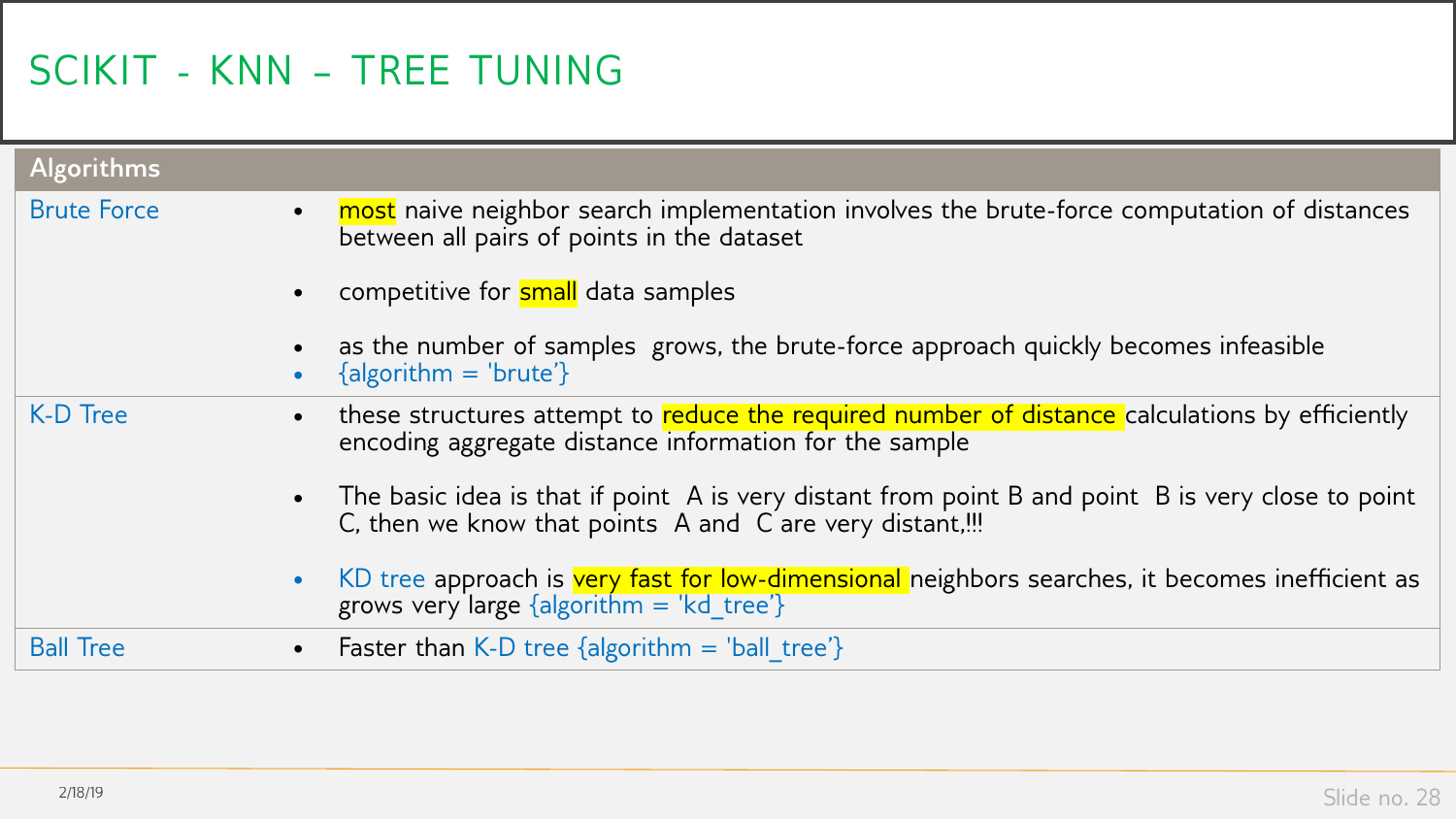

# Scikit - Knn – tree tuning
| Algorithms |  |
| --- | --- |
| Brute Force | most naive neighbor search implementation involves the brute-force computation of distances between all pairs of points in the dataset competitive for small data samples as the number of samples grows, the brute-force approach quickly becomes infeasible {algorithm = 'brute’} |
| K-D Tree | these structures attempt to reduce the required number of distance calculations by efficiently encoding aggregate distance information for the sample The basic idea is that if point A is very distant from point B and point B is very close to point C, then we know that points A and C are very distant,!!! KD tree approach is very fast for low-dimensional neighbors searches, it becomes inefficient as grows very large {algorithm = 'kd\_tree’} |
| Ball Tree | Faster than K-D tree {algorithm = 'ball\_tree’} |
2/18/19
Slide no. 28